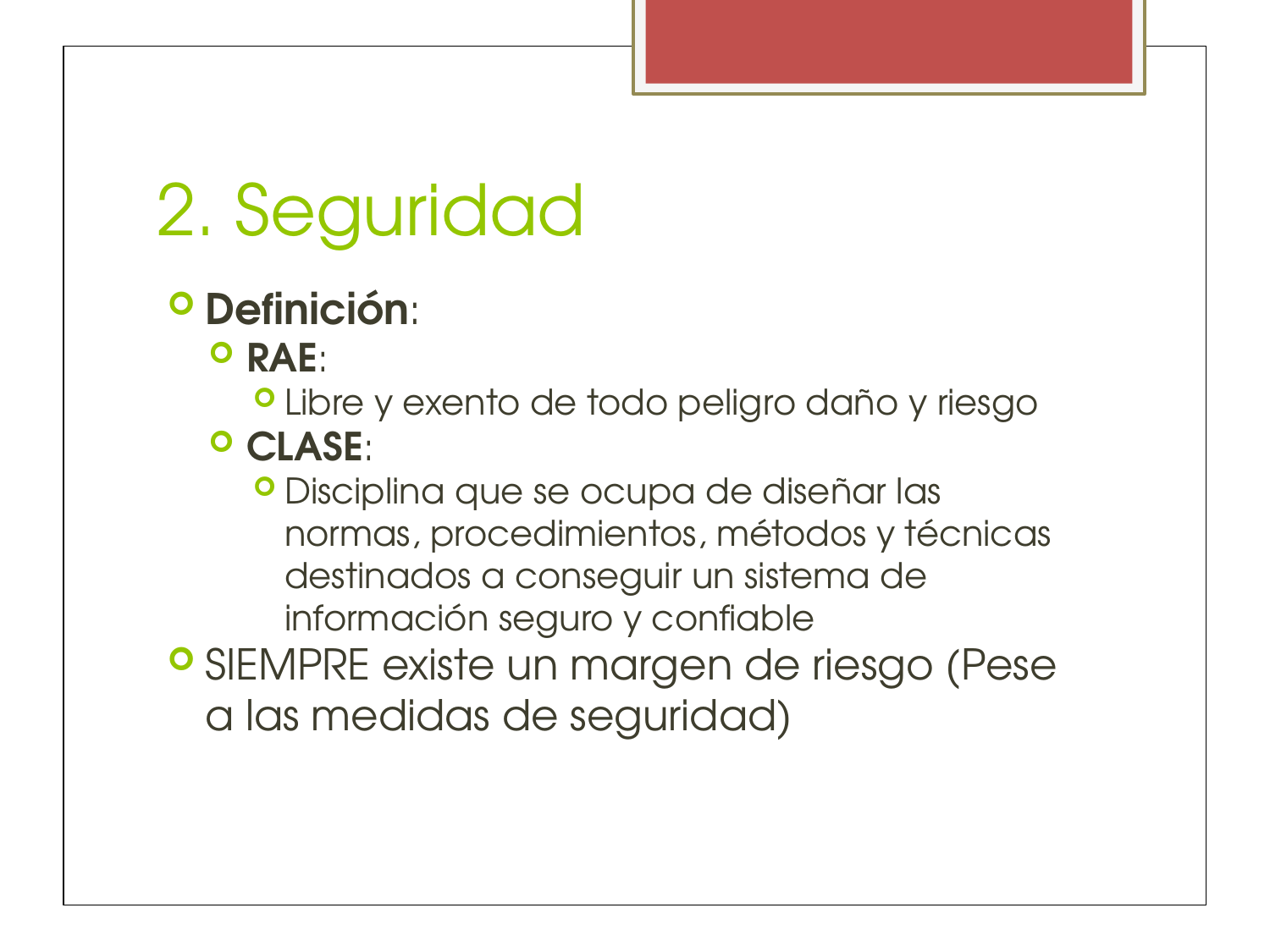

2. Seguridad
Definición:
RAE:
Libre y exento de todo peligro daño y riesgo
CLASE:
Disciplina que se ocupa de diseñar las normas, procedimientos, métodos y técnicas destinados a conseguir un sistema de información seguro y confiable
SIEMPRE existe un margen de riesgo (Pese a las medidas de seguridad)